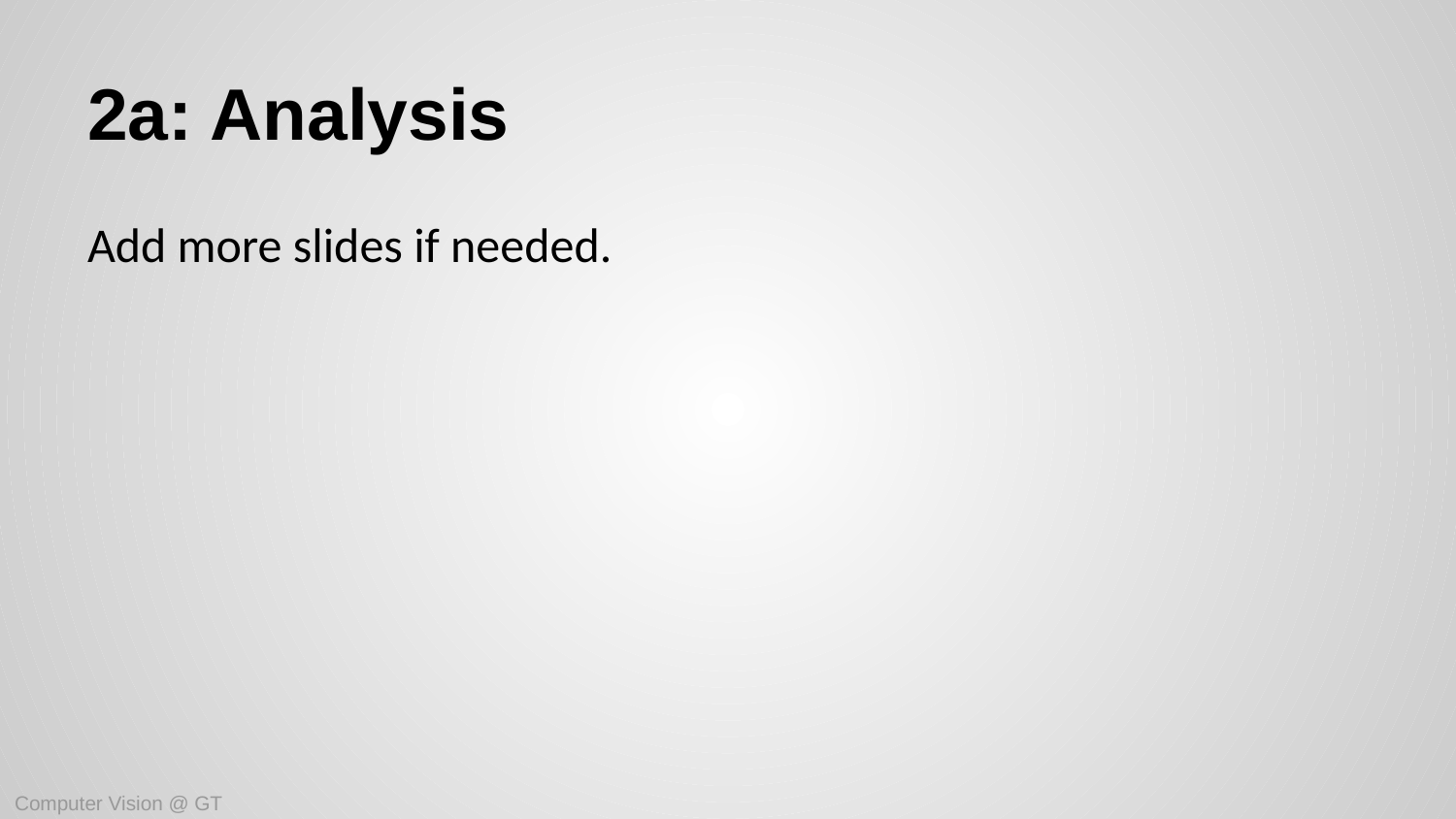

# 2a: Analysis
Add more slides if needed.
Computer Vision @ GT